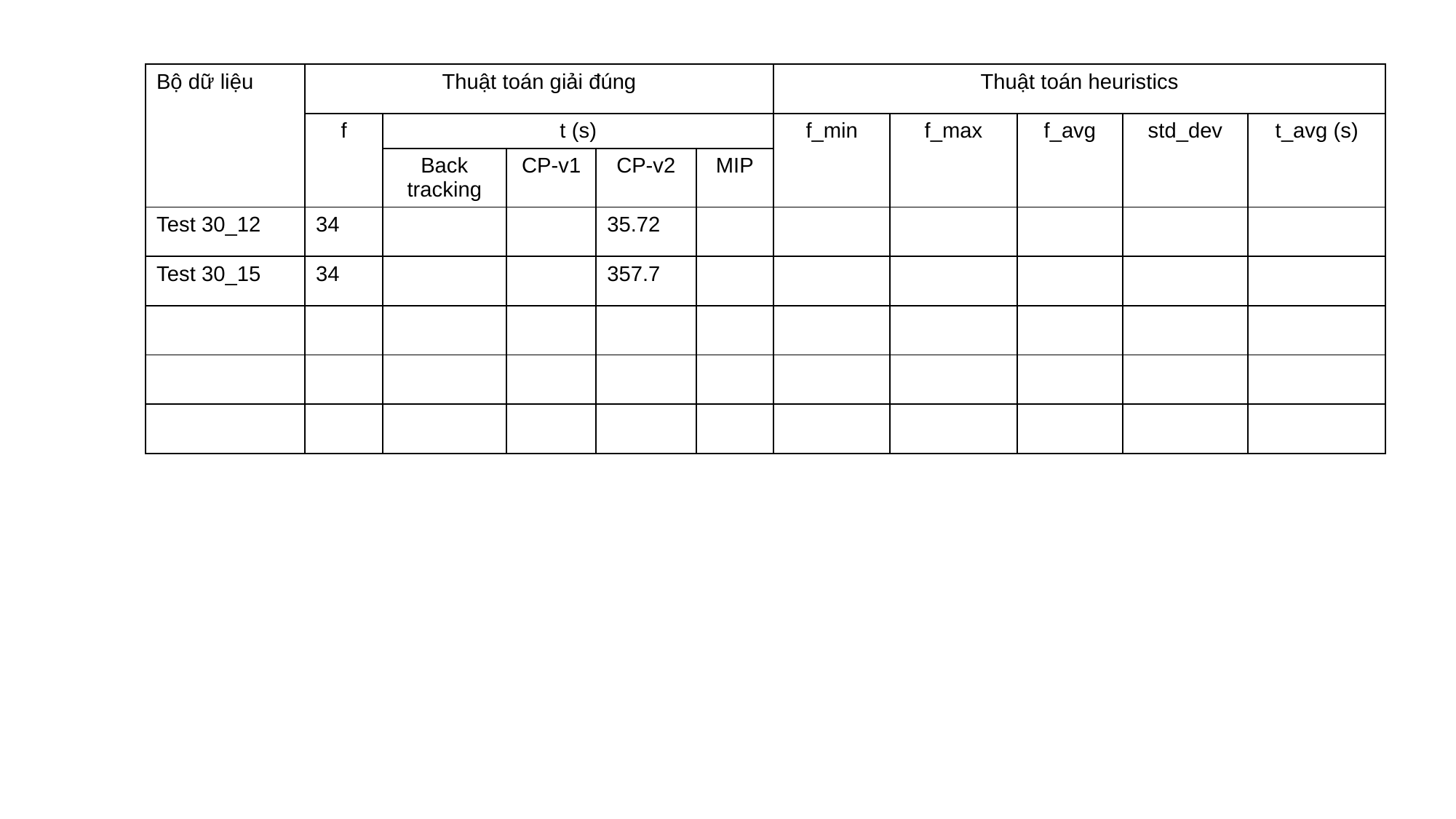

| Bộ dữ liệu | Thuật toán giải đúng |  |  |  |  | Thuật toán heuristics |  |  |  |  |
| --- | --- | --- | --- | --- | --- | --- | --- | --- | --- | --- |
|  | f | t (s) |  |  |  | f\_min | f\_max | f\_avg | std\_dev | t\_avg (s) |
|  |  | Back tracking | CP-v1 | CP-v2 | MIP |  |  |  |  |  |
| Test 30\_12 | 34 |  |  | 35.72 |  |  |  |  |  |  |
| Test 30\_15 | 34 |  |  | 357.7 |  |  |  |  |  |  |
|  |  |  |  |  |  |  |  |  |  |  |
|  |  |  |  |  |  |  |  |  |  |  |
|  |  |  |  |  |  |  |  |  |  |  |